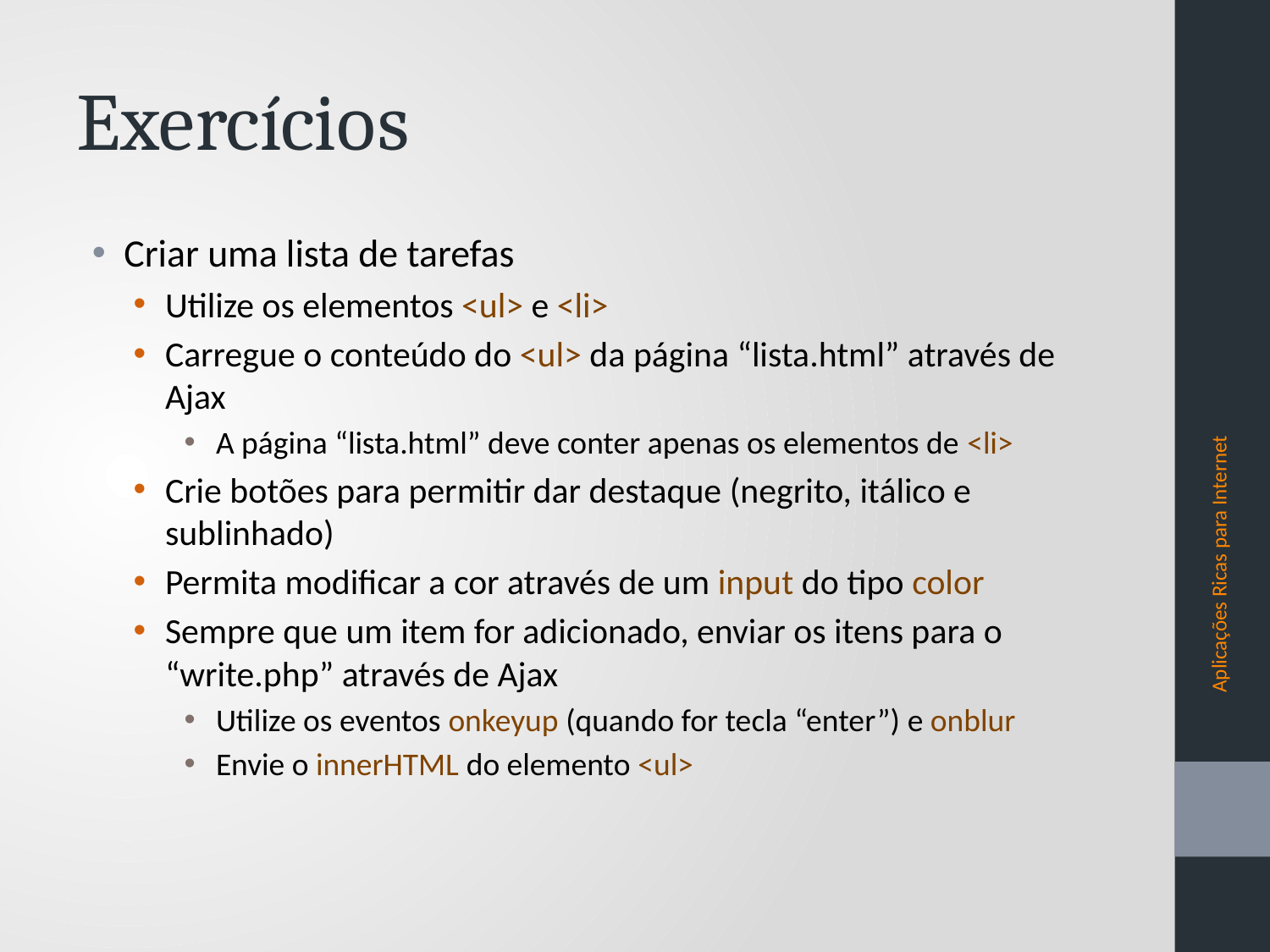

# Exercícios
Criar uma lista de tarefas
Utilize os elementos <ul> e <li>
Carregue o conteúdo do <ul> da página “lista.html” através de Ajax
A página “lista.html” deve conter apenas os elementos de <li>
Crie botões para permitir dar destaque (negrito, itálico e sublinhado)
Permita modificar a cor através de um input do tipo color
Sempre que um item for adicionado, enviar os itens para o “write.php” através de Ajax
Utilize os eventos onkeyup (quando for tecla “enter”) e onblur
Envie o innerHTML do elemento <ul>
Aplicações Ricas para Internet